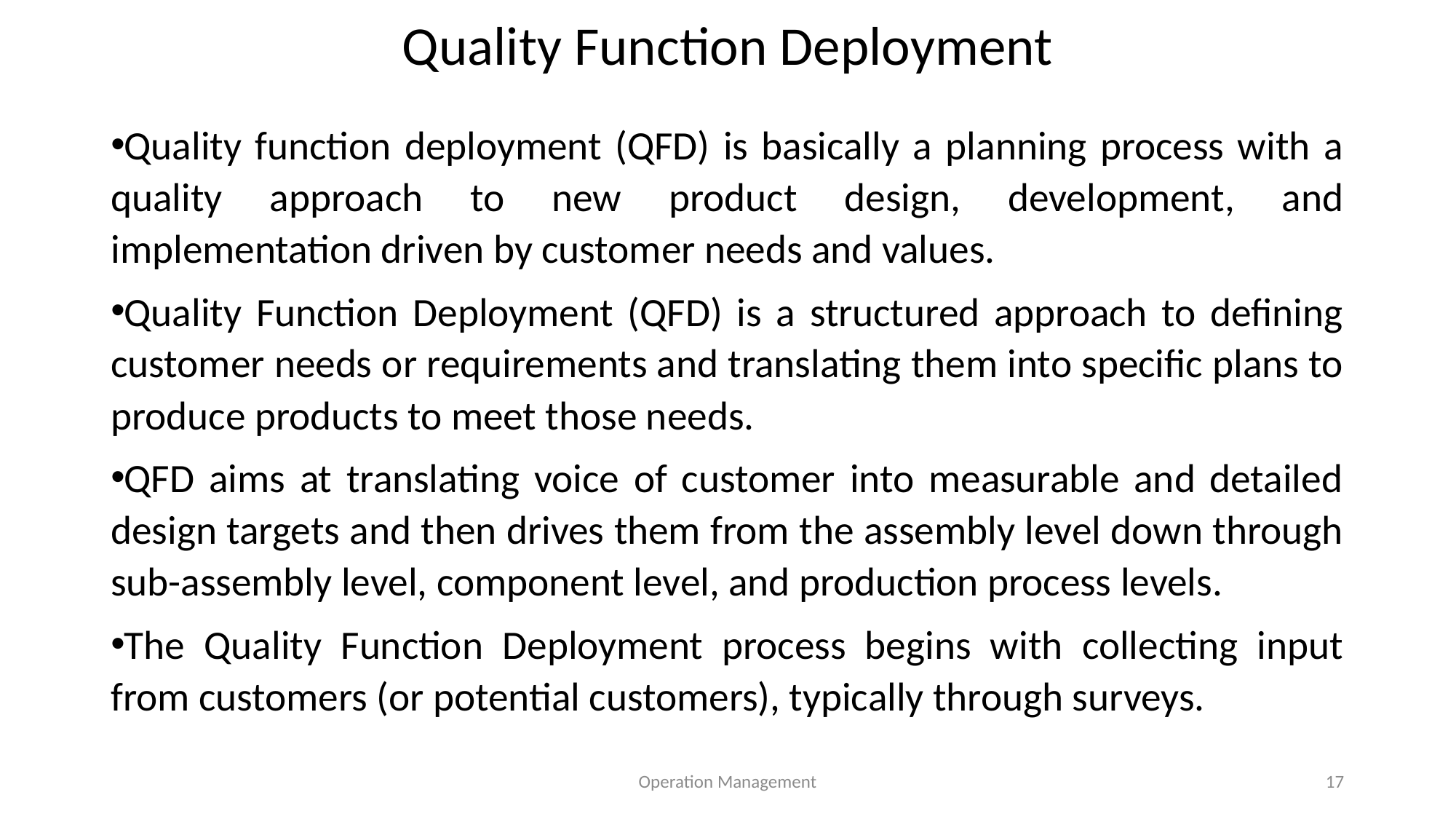

# Quality Function Deployment
Quality function deployment (QFD) is basically a planning process with a quality approach to new product design, development, and implementation driven by customer needs and values.
Quality Function Deployment (QFD) is a structured approach to defining customer needs or requirements and translating them into specific plans to produce products to meet those needs.
QFD aims at translating voice of customer into measurable and detailed design targets and then drives them from the assembly level down through sub-assembly level, component level, and production process levels.
The Quality Function Deployment process begins with collecting input from customers (or potential customers), typically through surveys.

Operation Management
17